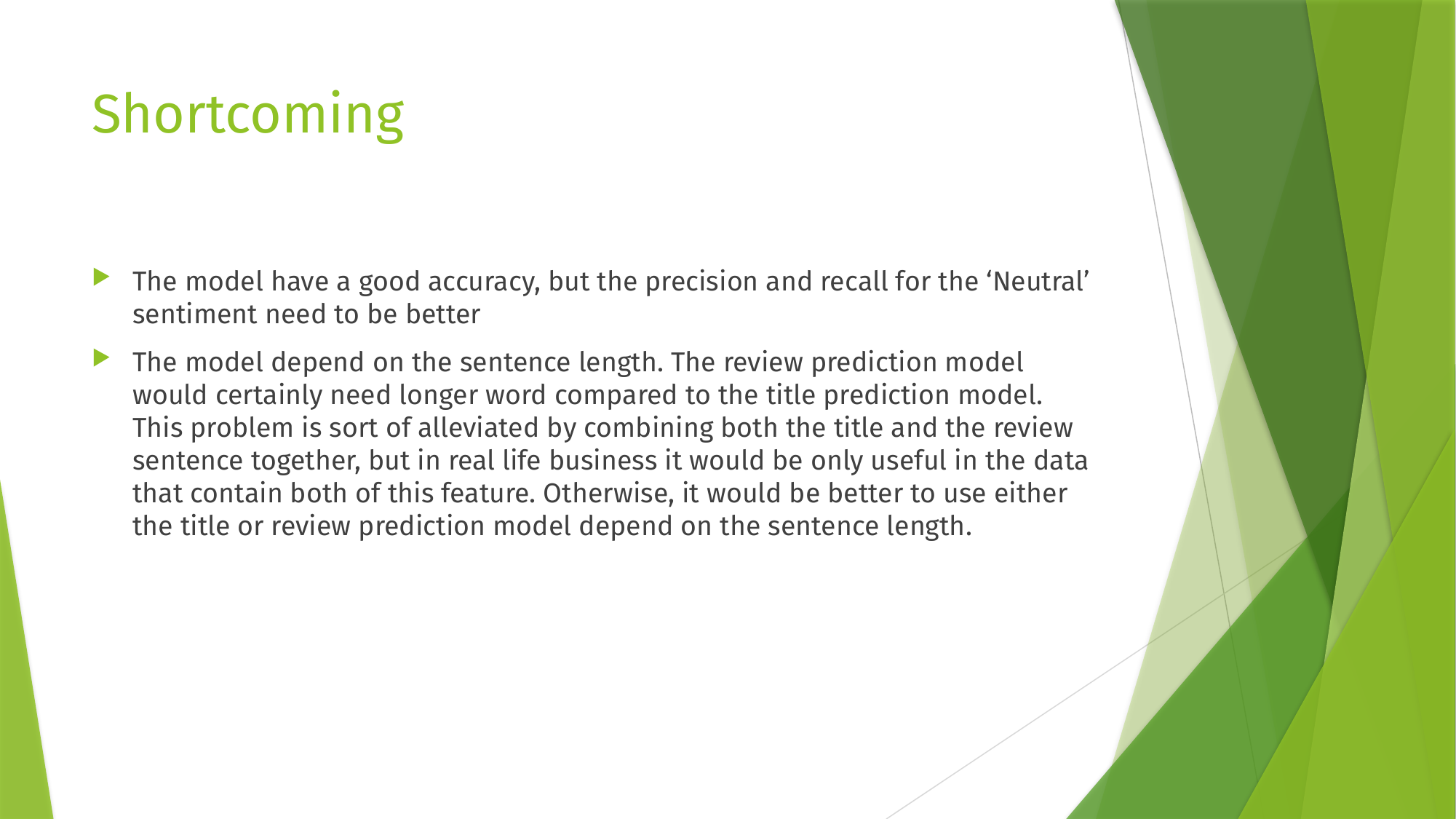

# Shortcoming
The model have a good accuracy, but the precision and recall for the ‘Neutral’ sentiment need to be better
The model depend on the sentence length. The review prediction model would certainly need longer word compared to the title prediction model. This problem is sort of alleviated by combining both the title and the review sentence together, but in real life business it would be only useful in the data that contain both of this feature. Otherwise, it would be better to use either the title or review prediction model depend on the sentence length.